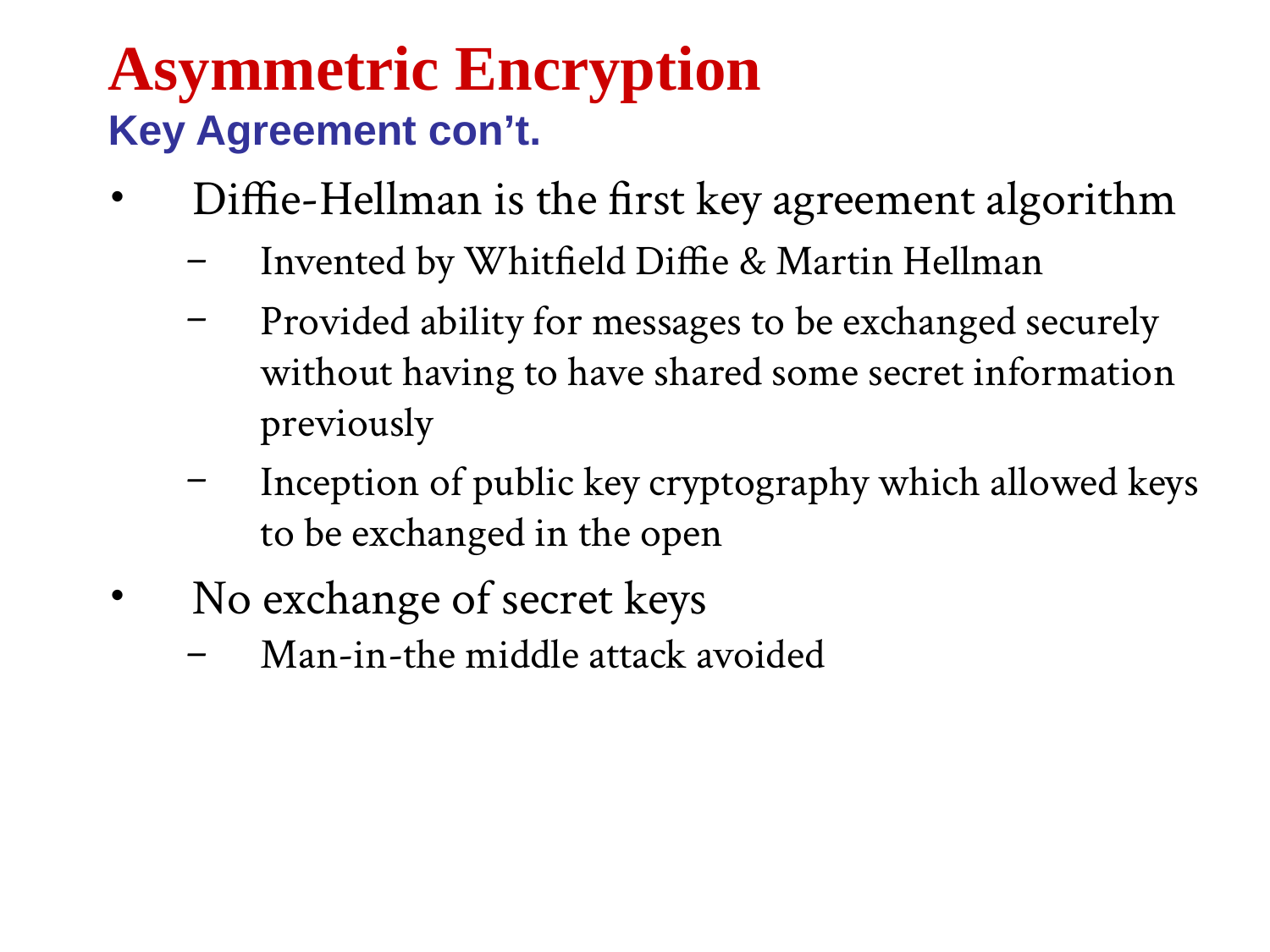

Asymmetric Encryption
Key Agreement con’t.
Diffie-Hellman is the first key agreement algorithm
Invented by Whitfield Diffie & Martin Hellman
Provided ability for messages to be exchanged securely without having to have shared some secret information previously
Inception of public key cryptography which allowed keys to be exchanged in the open
No exchange of secret keys
Man-in-the middle attack avoided